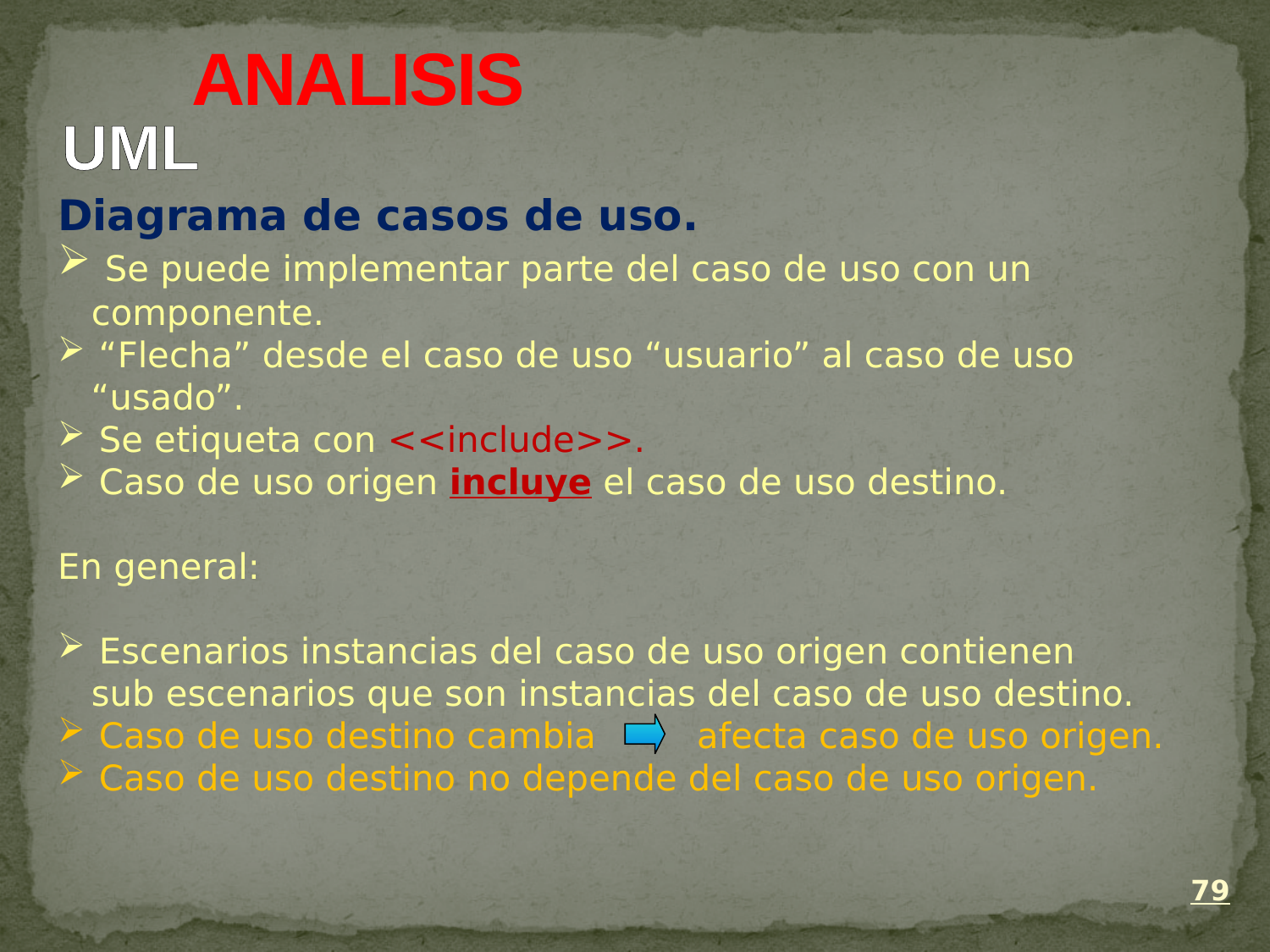

ANALISIS
UML
Diagrama de casos de uso.
 Se puede implementar parte del caso de uso con un
   componente.
 “Flecha” desde el caso de uso “usuario” al caso de uso
   “usado”.
 Se etiqueta con <<include>>.
 Caso de uso origen incluye el caso de uso destino.

En general:

 Escenarios instancias del caso de uso origen contienen
   sub escenarios que son instancias del caso de uso destino.
 Caso de uso destino cambia         afecta caso de uso origen.
 Caso de uso destino no depende del caso de uso origen.

79